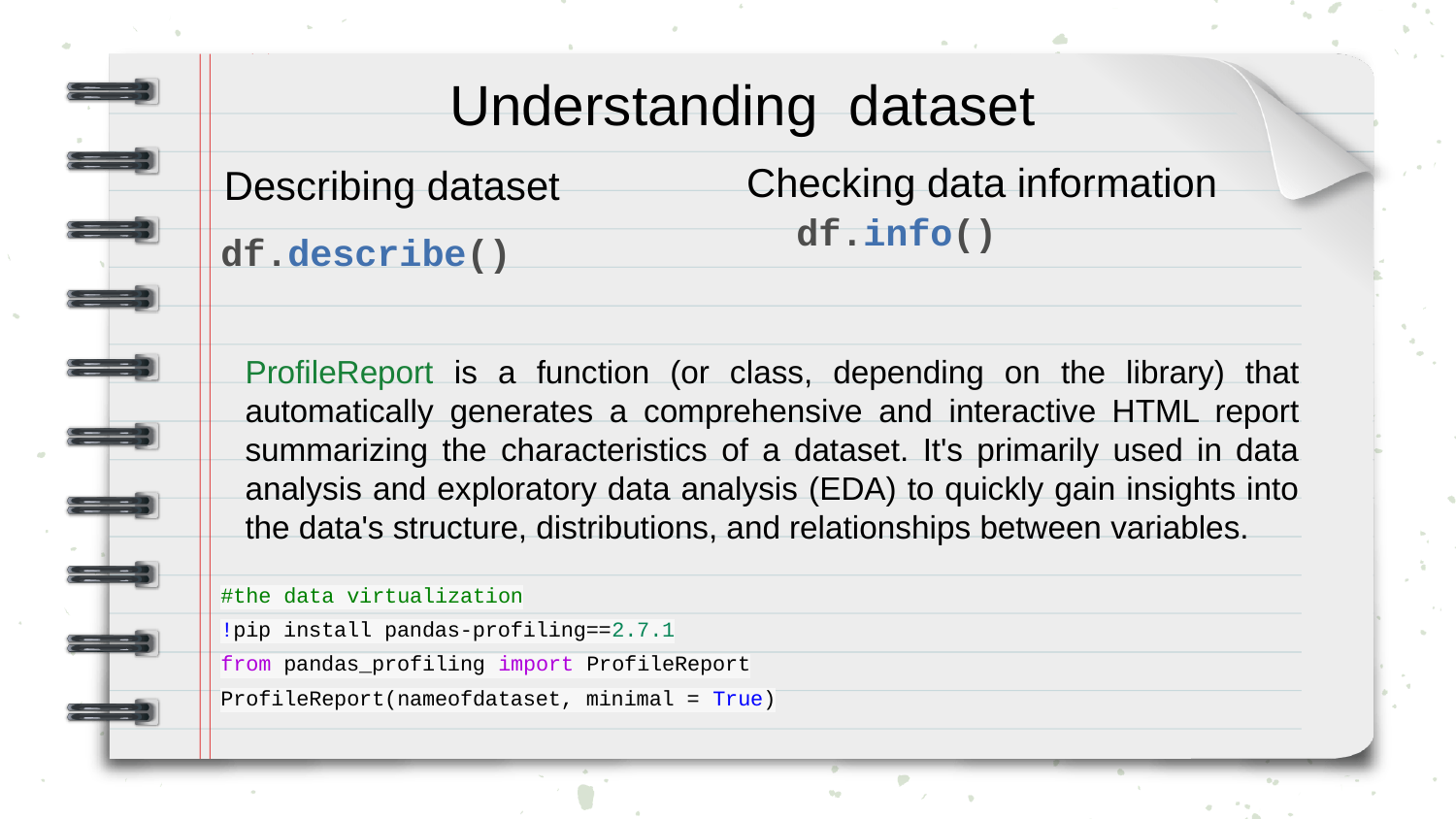

Understanding  dataset
Describing dataset
# Checking data information
df.info()
df.describe()

ProfileReport is a function (or class, depending on the library) that automatically generates a comprehensive and interactive HTML report summarizing the characteristics of a dataset. It's primarily used in data analysis and exploratory data analysis (EDA) to quickly gain insights into the data's structure, distributions, and relationships between variables.
#the data virtualization
!pip install pandas-profiling==2.7.1
from pandas_profiling import ProfileReport
ProfileReport(nameofdataset, minimal = True)